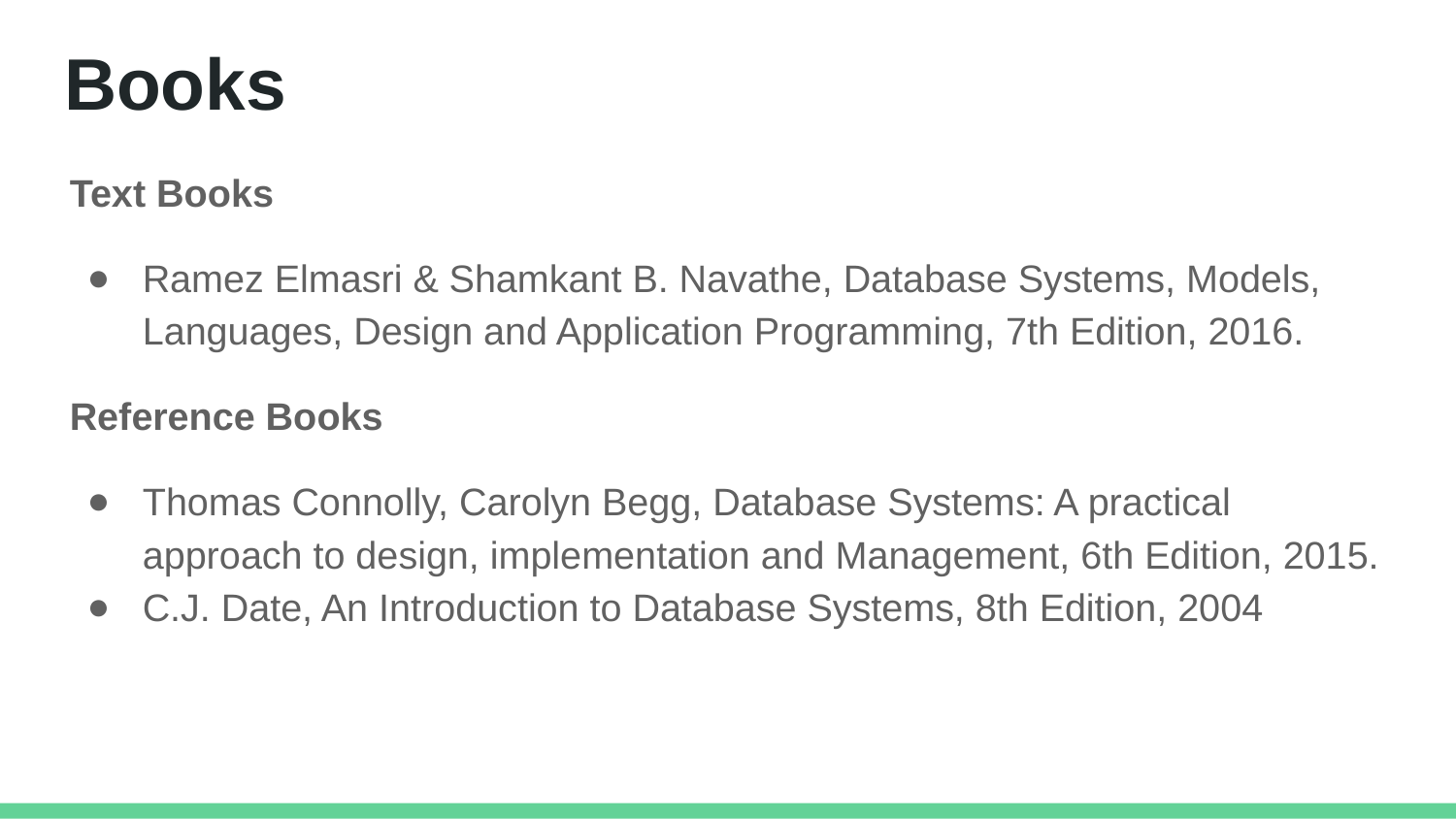

# Books
Text Books
Ramez Elmasri & Shamkant B. Navathe, Database Systems, Models, Languages, Design and Application Programming, 7th Edition, 2016.
Reference Books
Thomas Connolly, Carolyn Begg, Database Systems: A practical approach to design, implementation and Management, 6th Edition, 2015.
C.J. Date, An Introduction to Database Systems, 8th Edition, 2004